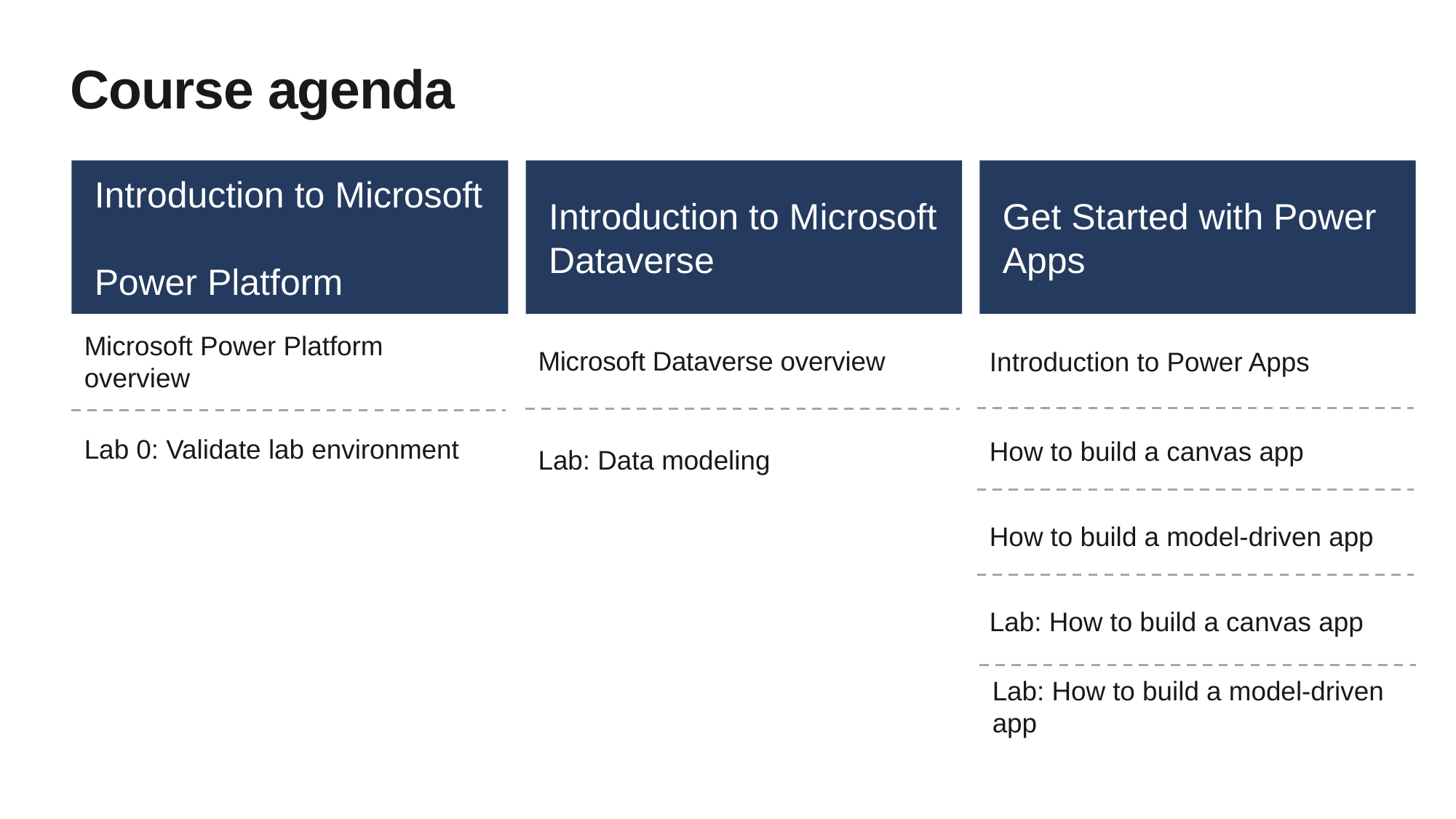

# Course agenda
Introduction to Microsoft
Power Platform
Introduction to Microsoft Dataverse
Get Started with Power Apps
Microsoft Dataverse overview
Microsoft Power Platform overview
Introduction to Power Apps
How to build a canvas app
Lab 0: Validate lab environment
Lab: Data modeling
How to build a model-driven app
Lab: How to build a canvas app
Lab: How to build a model-driven app